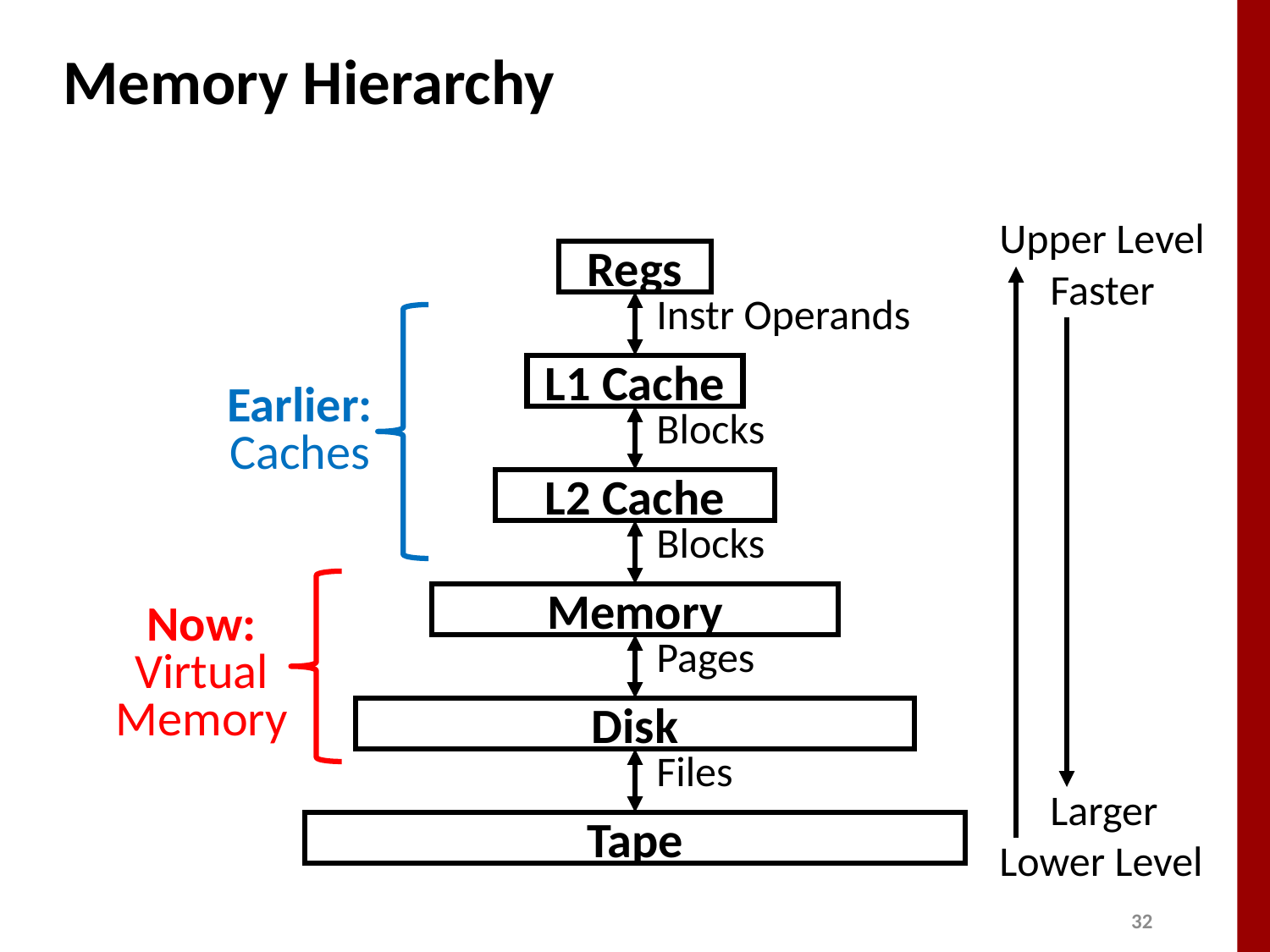

# Memory Hierarchy
Upper Level
Regs
Faster
Instr Operands
L1 Cache
Blocks
L2 Cache
Blocks
Memory
Pages
Disk
Files
Larger
Tape
Lower Level

Earlier:
Caches

Now:
Virtual
Memory